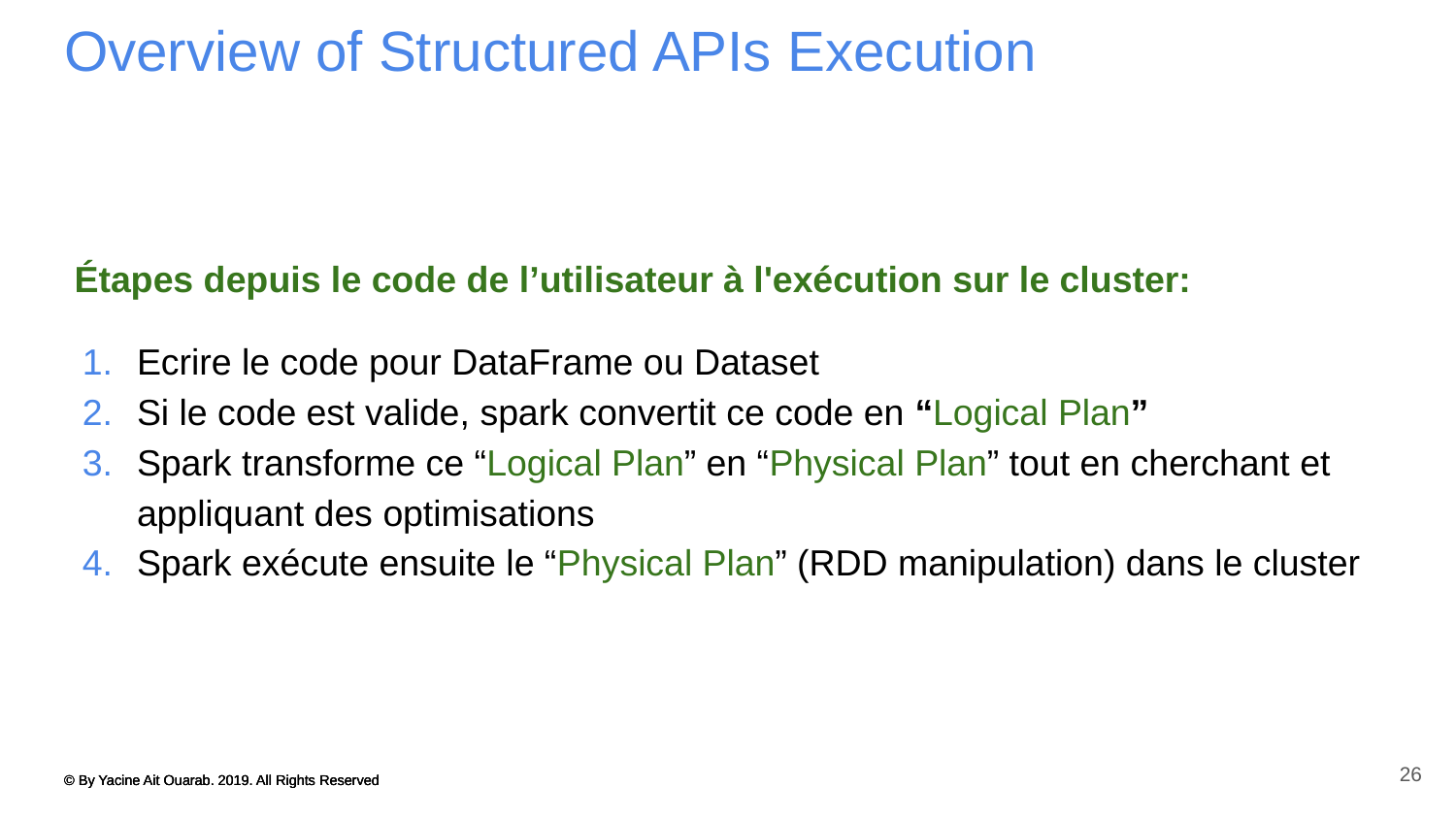

# Overview of Structured APIs Execution

 Étapes depuis le code de l’utilisateur à l'exécution sur le cluster:
Ecrire le code pour DataFrame ou Dataset
Si le code est valide, spark convertit ce code en “Logical Plan”
Spark transforme ce “Logical Plan” en “Physical Plan” tout en cherchant et appliquant des optimisations
Spark exécute ensuite le “Physical Plan” (RDD manipulation) dans le cluster
26